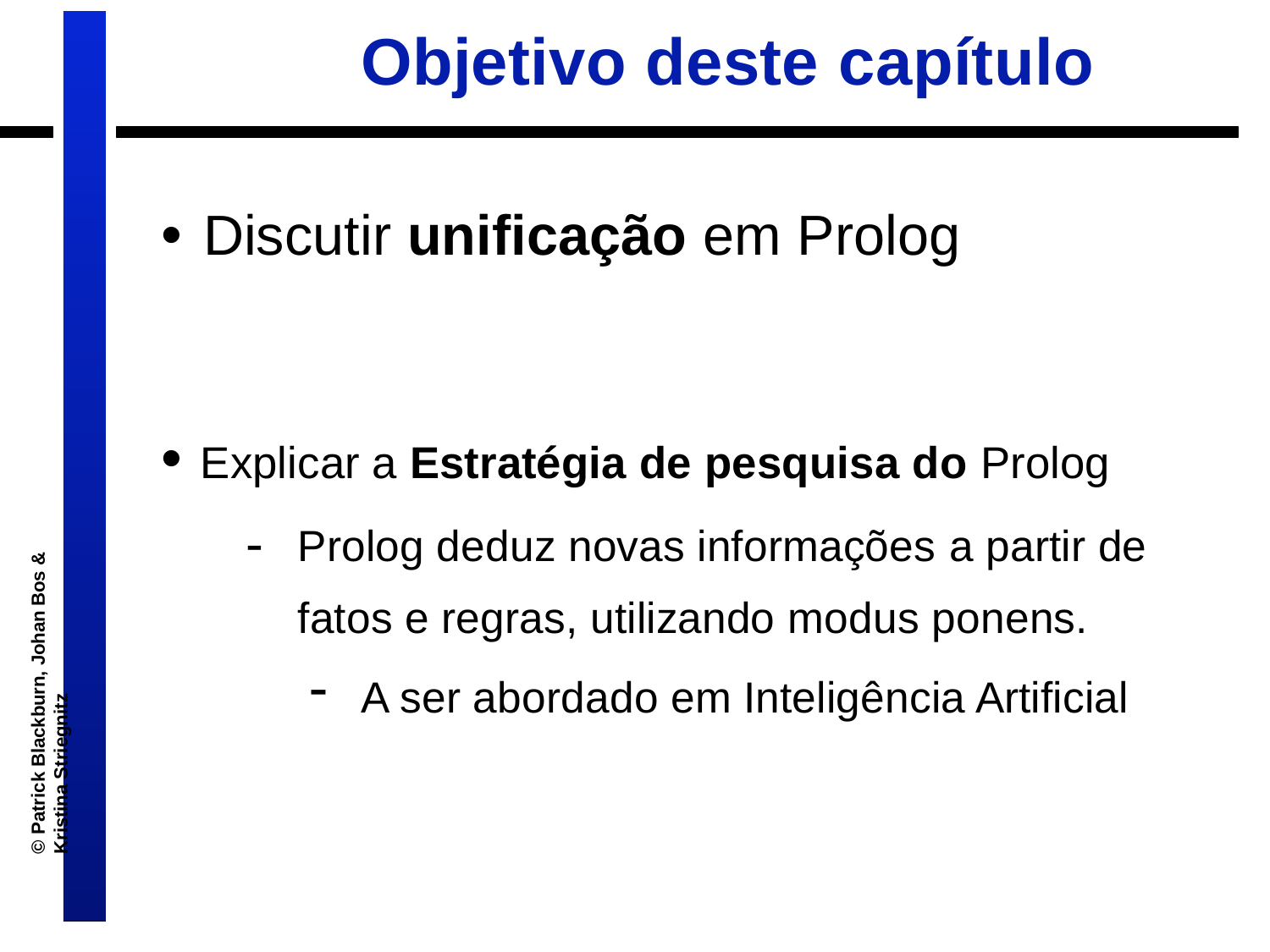

# Objetivo deste capítulo

• Discutir unificação em Prolog

• Explicar a Estratégia de pesquisa do Prolog
Prolog deduz novas informações a partir de fatos e regras, utilizando modus ponens.
A ser abordado em Inteligência Artificial
© Patrick Blackburn, Johan Bos & Kristina Striegnitz